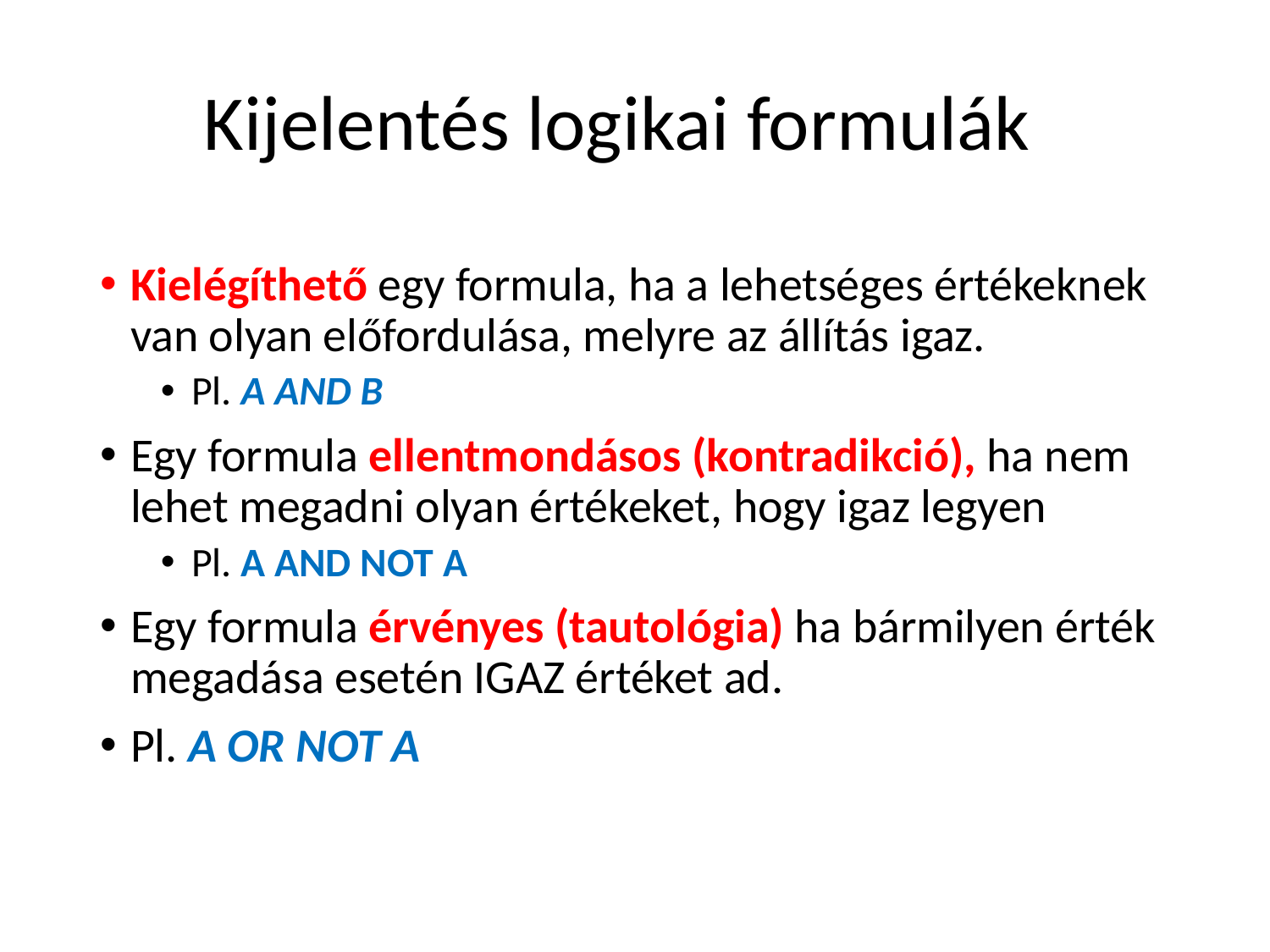

# Kijelentés logikai formulák
Kielégíthető egy formula, ha a lehetséges értékeknek van olyan előfordulása, melyre az állítás igaz.
Pl. A AND B
Egy formula ellentmondásos (kontradikció), ha nem lehet megadni olyan értékeket, hogy igaz legyen
Pl. A AND NOT A
Egy formula érvényes (tautológia) ha bármilyen érték megadása esetén IGAZ értéket ad.
Pl. A OR NOT A